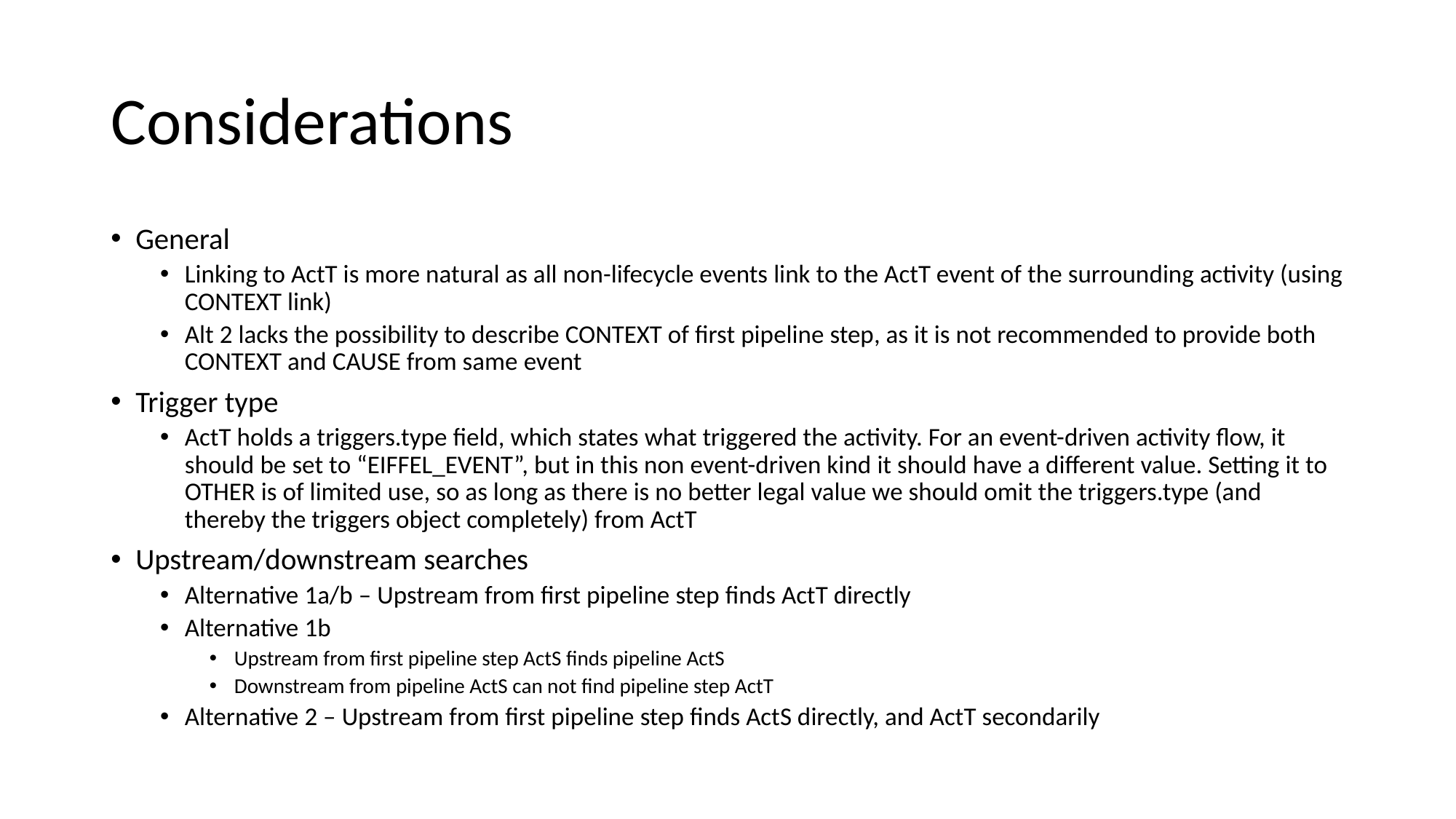

# Considerations
General
Linking to ActT is more natural as all non-lifecycle events link to the ActT event of the surrounding activity (using CONTEXT link)
Alt 2 lacks the possibility to describe CONTEXT of first pipeline step, as it is not recommended to provide both CONTEXT and CAUSE from same event
Trigger type
ActT holds a triggers.type field, which states what triggered the activity. For an event-driven activity flow, it should be set to “EIFFEL_EVENT”, but in this non event-driven kind it should have a different value. Setting it to OTHER is of limited use, so as long as there is no better legal value we should omit the triggers.type (and thereby the triggers object completely) from ActT
Upstream/downstream searches
Alternative 1a/b – Upstream from first pipeline step finds ActT directly
Alternative 1b
Upstream from first pipeline step ActS finds pipeline ActS
Downstream from pipeline ActS can not find pipeline step ActT
Alternative 2 – Upstream from first pipeline step finds ActS directly, and ActT secondarily